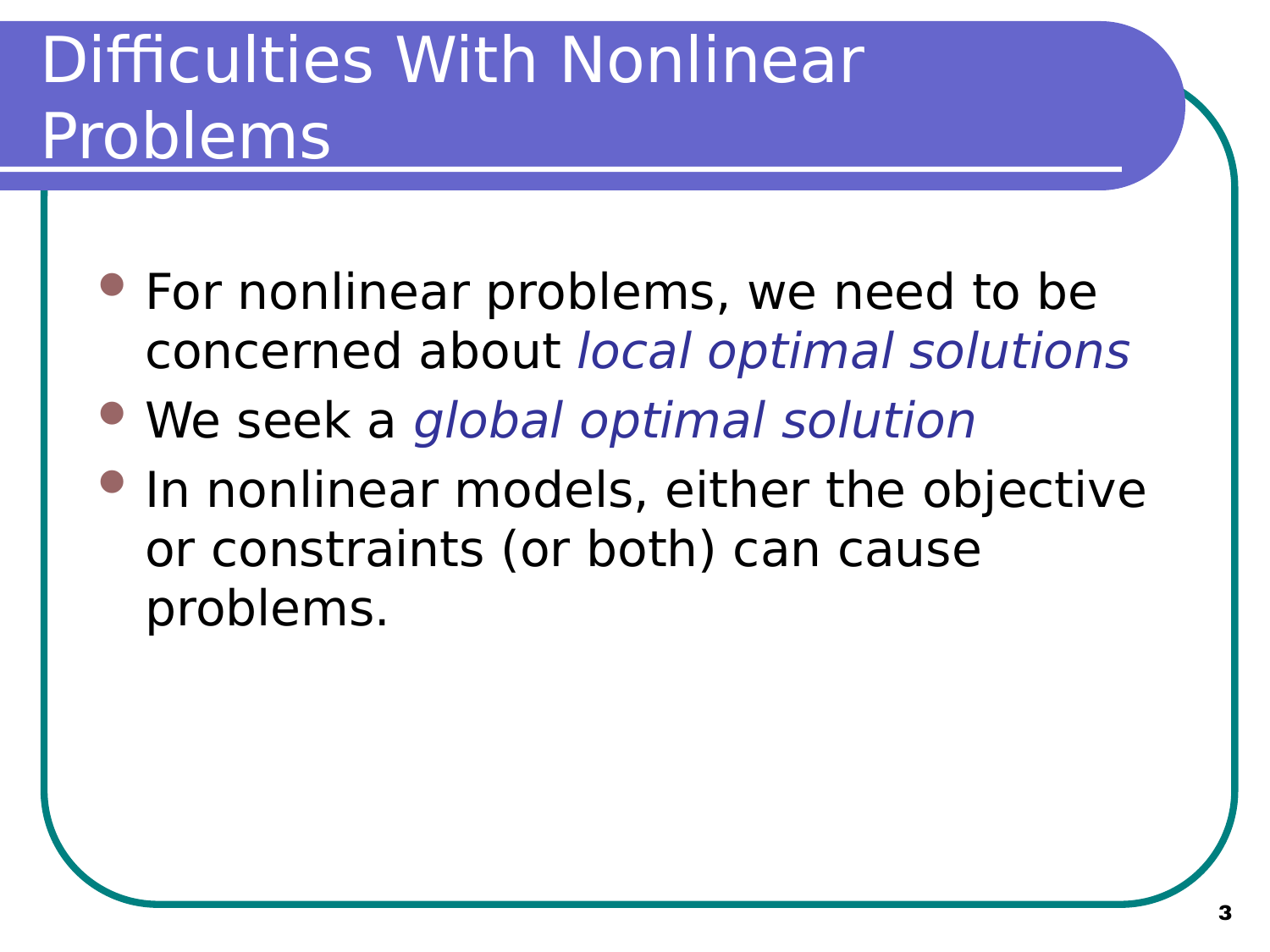

# Difficulties With Nonlinear Problems
For nonlinear problems, we need to be concerned about local optimal solutions
We seek a global optimal solution
In nonlinear models, either the objective or constraints (or both) can cause problems.
3